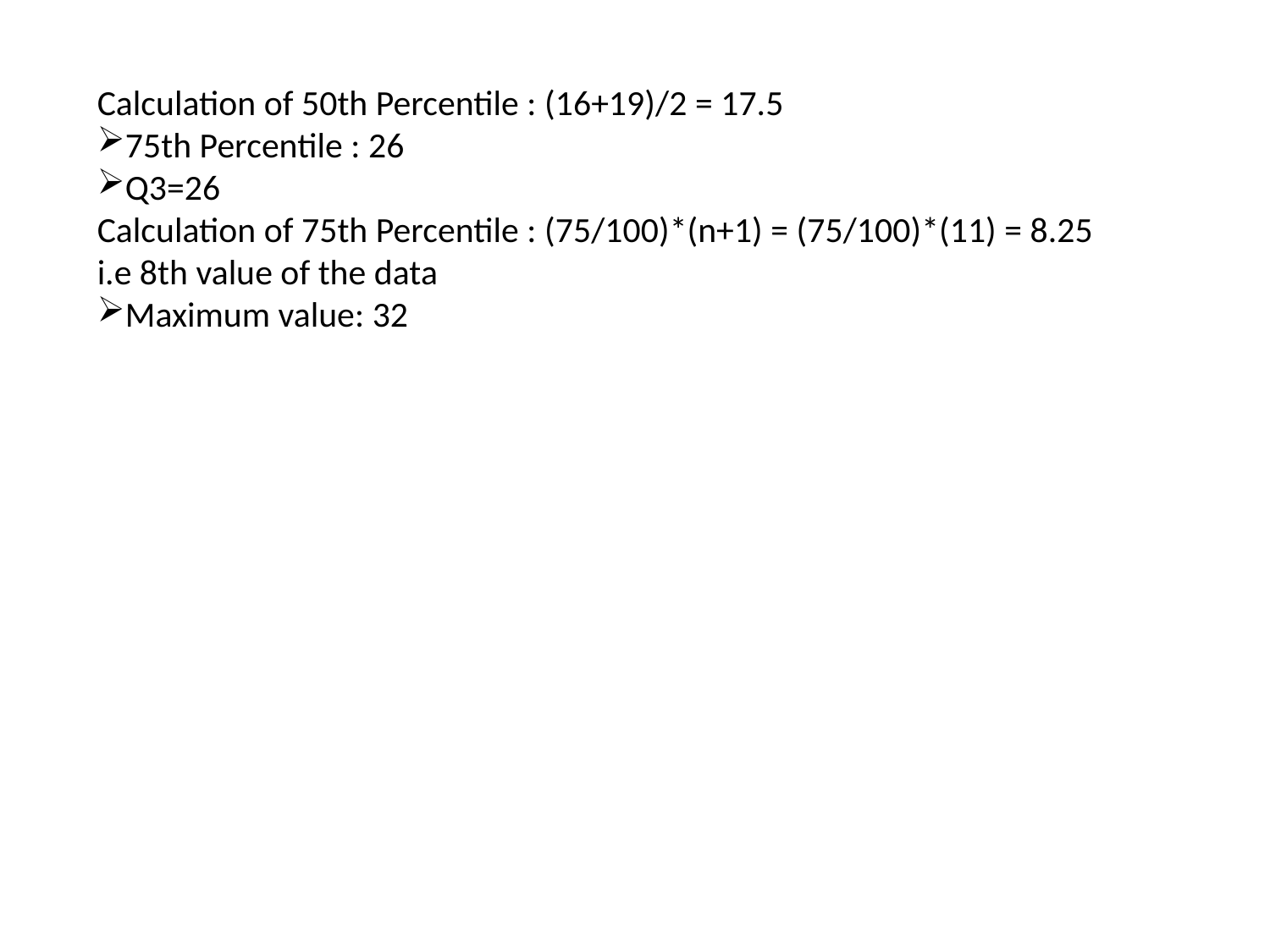

Calculation of 50th Percentile : (16+19)/2 = 17.5
75th Percentile : 26
Q3=26
Calculation of 75th Percentile : (75/100)*(n+1) = (75/100)*(11) = 8.25 i.e 8th value of the data
Maximum value: 32